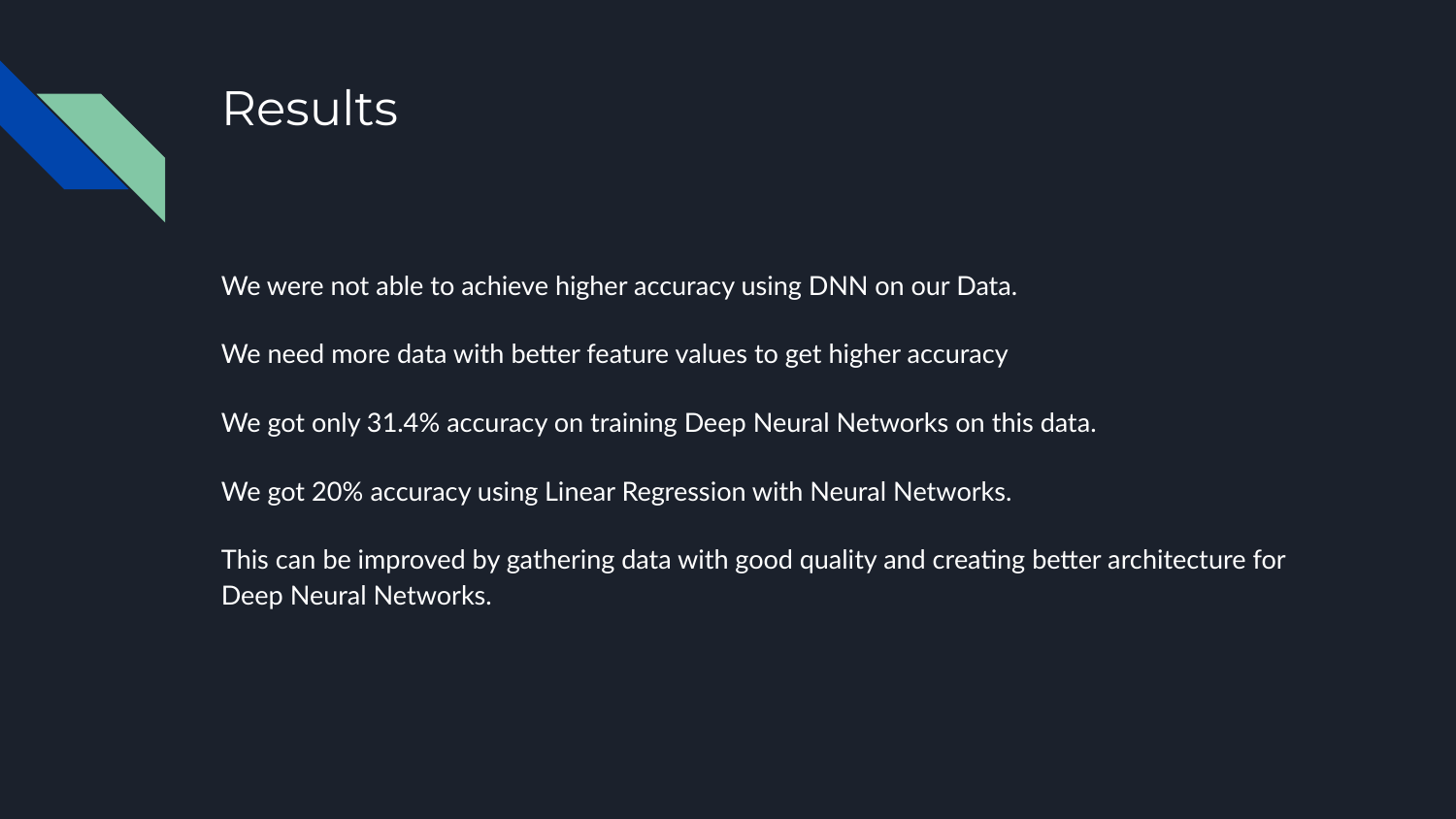

# Results
We were not able to achieve higher accuracy using DNN on our Data.
We need more data with better feature values to get higher accuracy
We got only 31.4% accuracy on training Deep Neural Networks on this data.
We got 20% accuracy using Linear Regression with Neural Networks.
This can be improved by gathering data with good quality and creating better architecture for Deep Neural Networks.